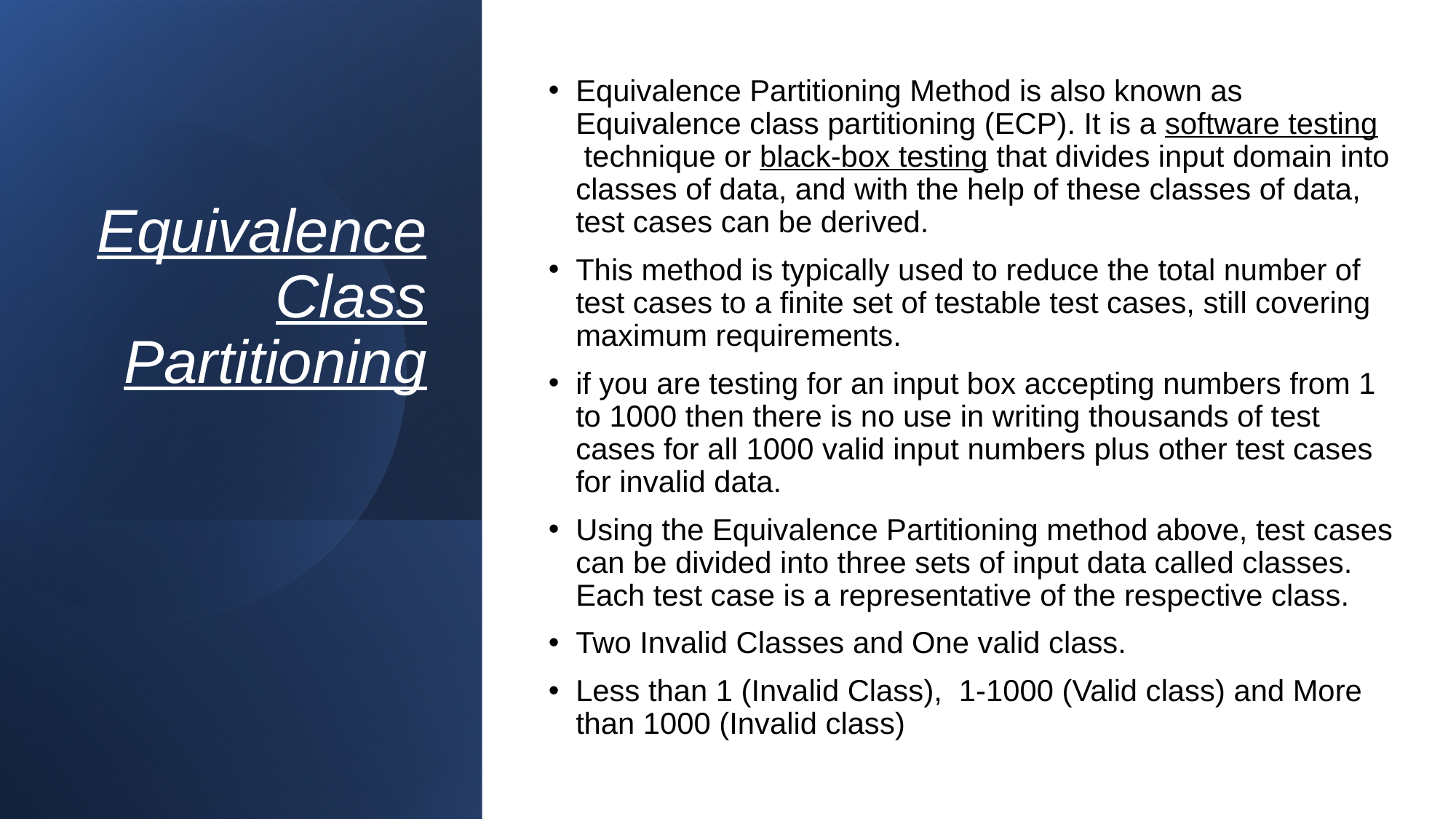

Equivalence Partitioning Method is also known as Equivalence class partitioning (ECP). It is a software testing technique or black-box testing that divides input domain into classes of data, and with the help of these classes of data, test cases can be derived.
This method is typically used to reduce the total number of test cases to a finite set of testable test cases, still covering maximum requirements.
if you are testing for an input box accepting numbers from 1 to 1000 then there is no use in writing thousands of test cases for all 1000 valid input numbers plus other test cases for invalid data.
Using the Equivalence Partitioning method above, test cases can be divided into three sets of input data called classes. Each test case is a representative of the respective class.
Two Invalid Classes and One valid class.
Less than 1 (Invalid Class),  1-1000 (Valid class) and More than 1000 (Invalid class)

# Equivalence Class Partitioning